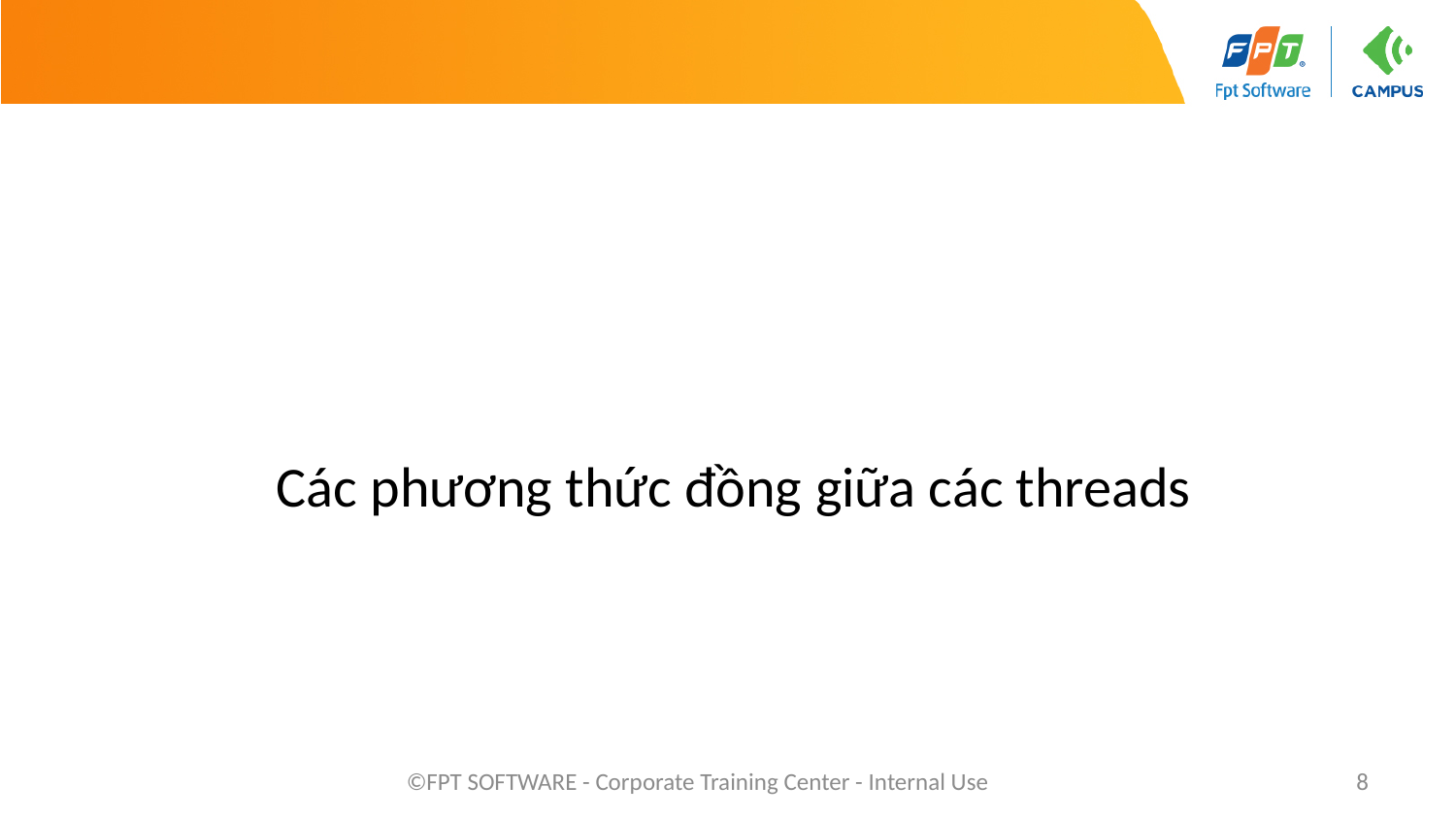

Các phương thức đồng giữa các threads
#
©FPT SOFTWARE - Corporate Training Center - Internal Use
8